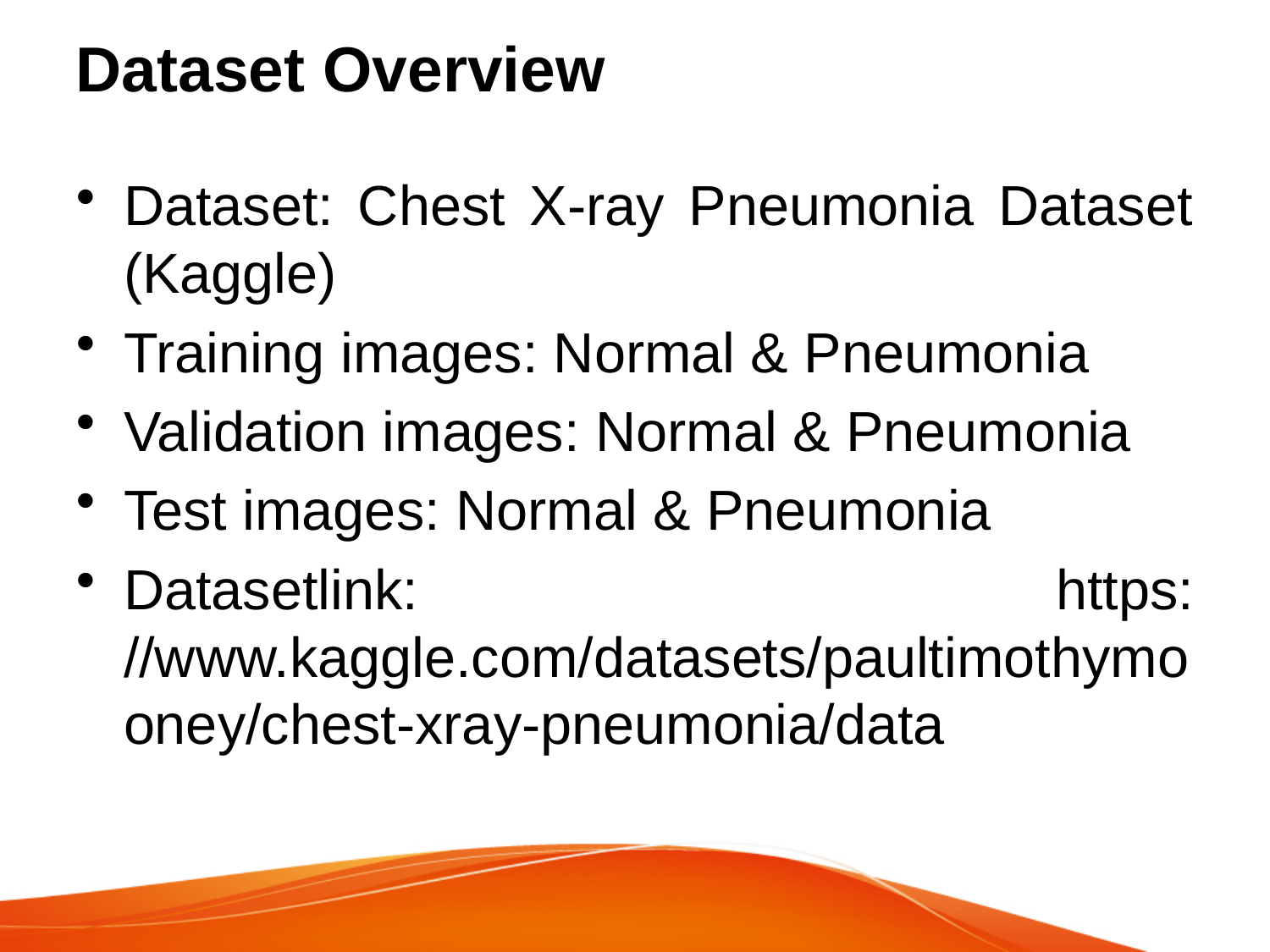

# Dataset Overview
Dataset: Chest X-ray Pneumonia Dataset (Kaggle)
Training images: Normal & Pneumonia
Validation images: Normal & Pneumonia
Test images: Normal & Pneumonia
Datasetlink:   https: //www.kaggle.com/datasets/paultimothymooney/chest-xray-pneumonia/data